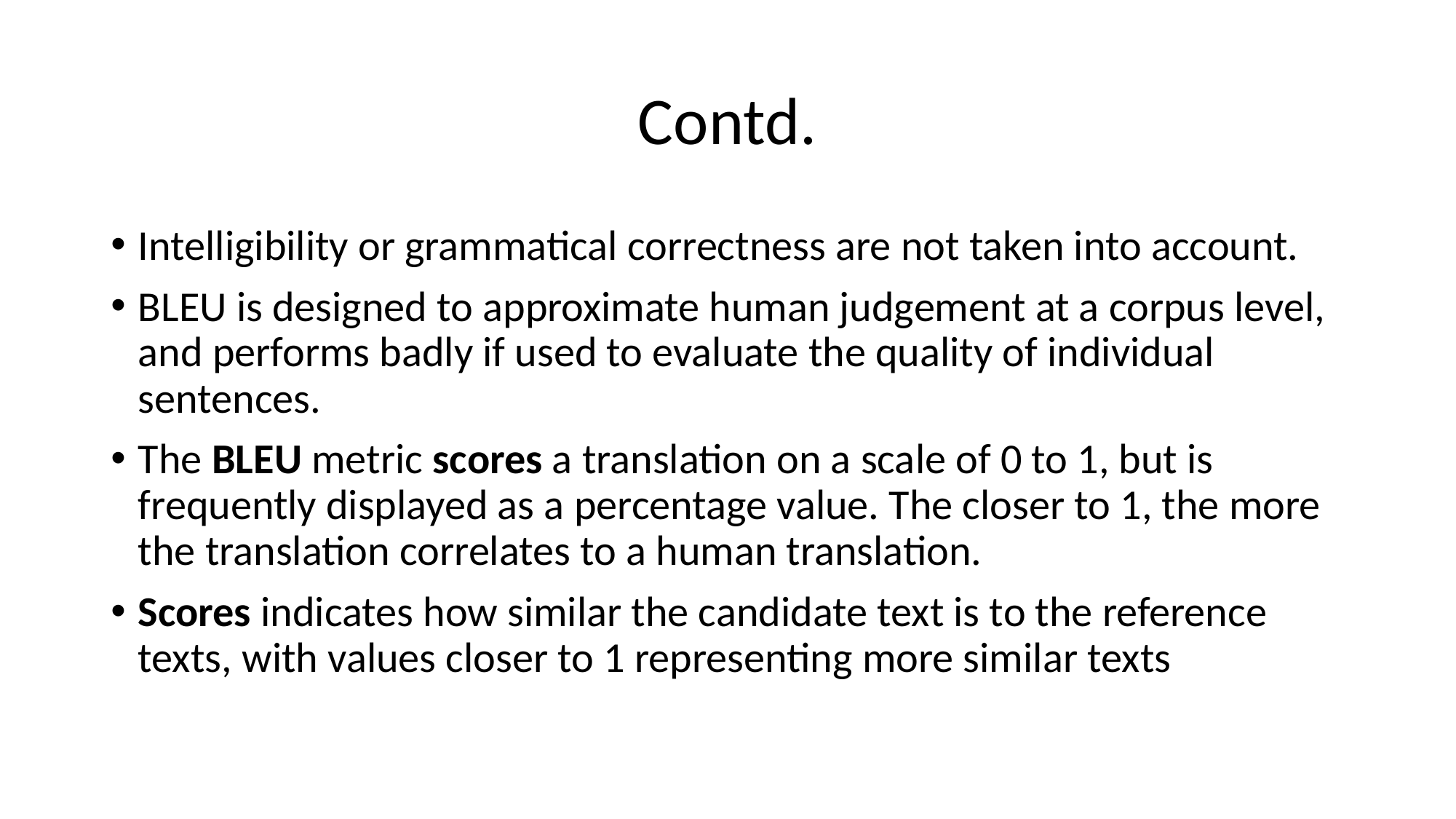

# Contd.
Intelligibility or grammatical correctness are not taken into account.
BLEU is designed to approximate human judgement at a corpus level, and performs badly if used to evaluate the quality of individual sentences.
The BLEU metric scores a translation on a scale of 0 to 1, but is frequently displayed as a percentage value. The closer to 1, the more the translation correlates to a human translation.
Scores indicates how similar the candidate text is to the reference texts, with values closer to 1 representing more similar texts